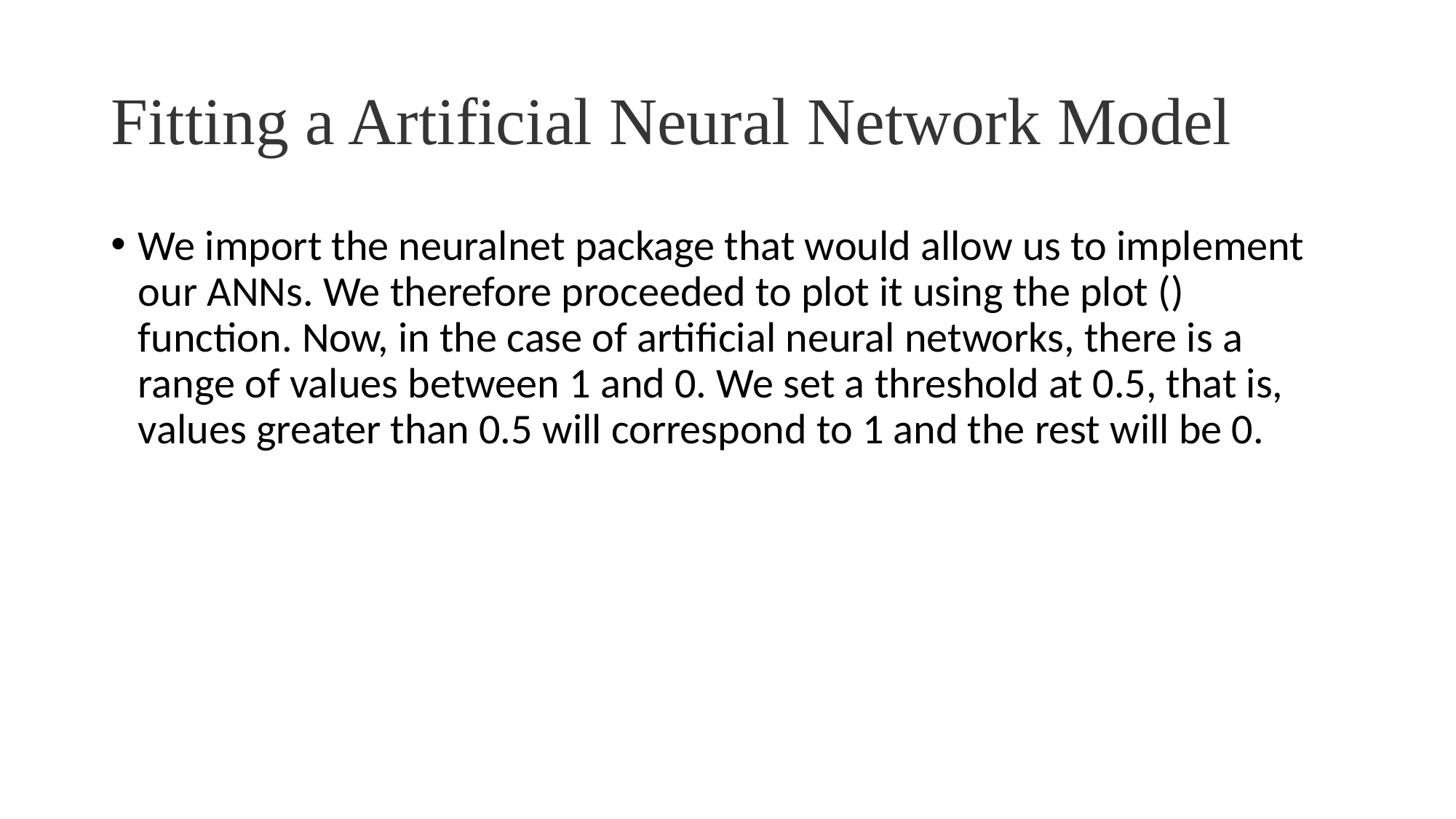

# Fitting a Artificial Neural Network Model
We import the neuralnet package that would allow us to implement our ANNs. We therefore proceeded to plot it using the plot () function. Now, in the case of artificial neural networks, there is a range of values ​​between 1 and 0. We set a threshold at 0.5, that is, values ​​greater than 0.5 will correspond to 1 and the rest will be 0.